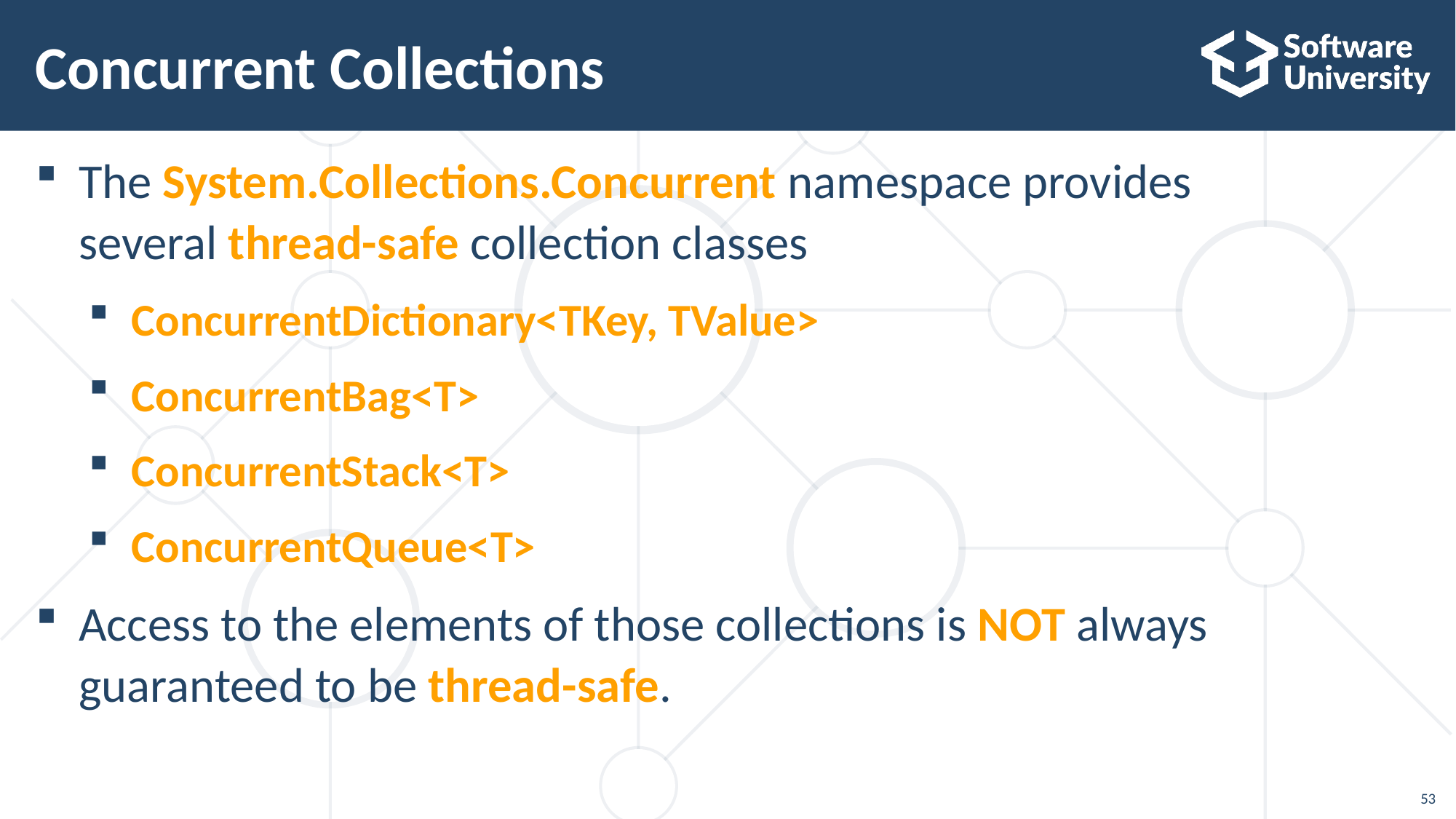

# Concurrent Collections
The System.Collections.Concurrent namespace provides
several thread-safe collection classes
ConcurrentDictionary<TKey, TValue>
ConcurrentBag<T>
ConcurrentStack<T>
ConcurrentQueue<T>
Access to the elements of those collections is NOT always
guaranteed to be thread-safe.

53